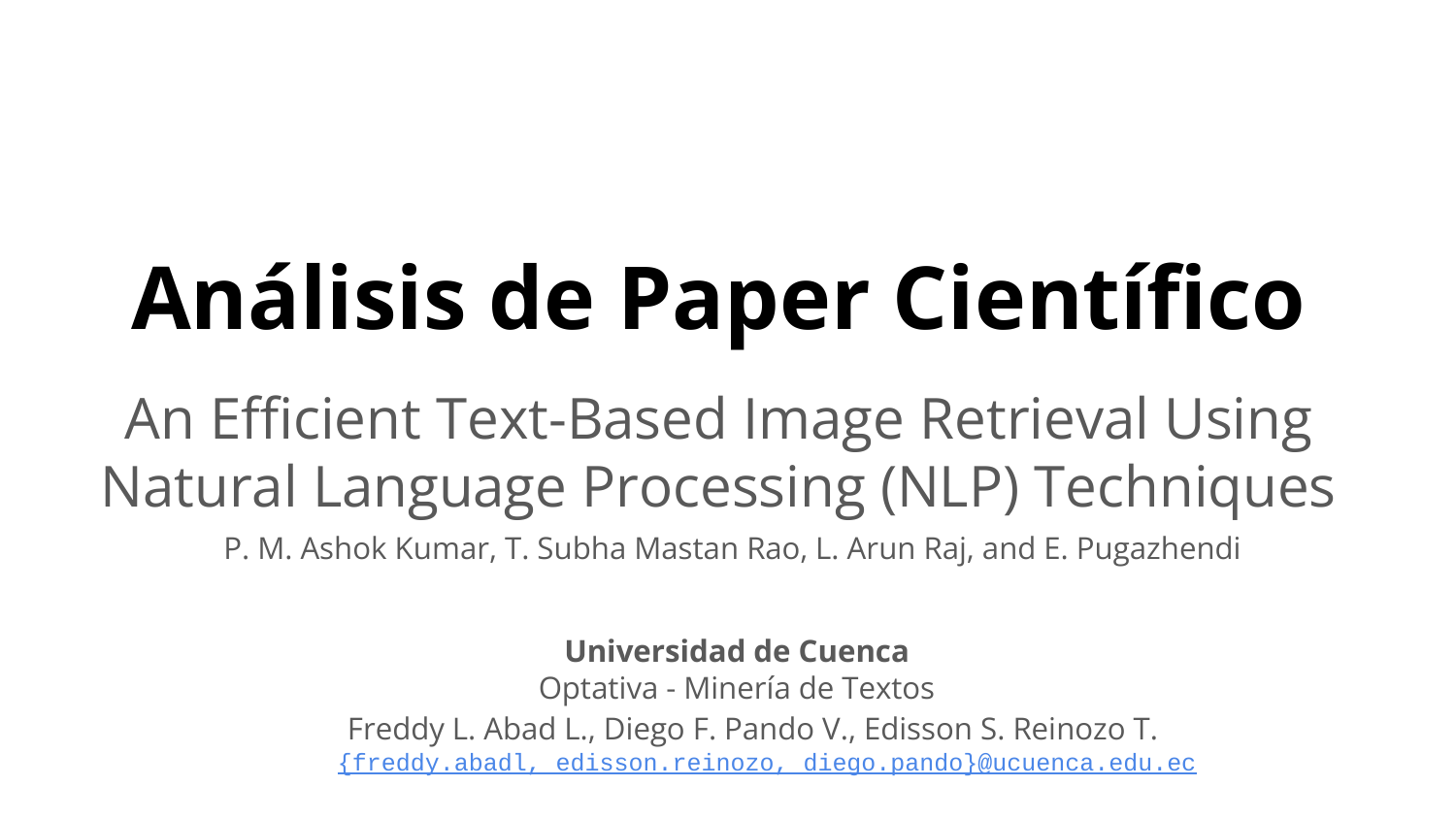

# Análisis de Paper Científico
An Efficient Text-Based Image Retrieval Using Natural Language Processing (NLP) Techniques
P. M. Ashok Kumar, T. Subha Mastan Rao, L. Arun Raj, and E. Pugazhendi
Universidad de Cuenca
Optativa - Minería de Textos
Freddy L. Abad L., Diego F. Pando V., Edisson S. Reinozo T.
{freddy.abadl, edisson.reinozo, diego.pando}@ucuenca.edu.ec